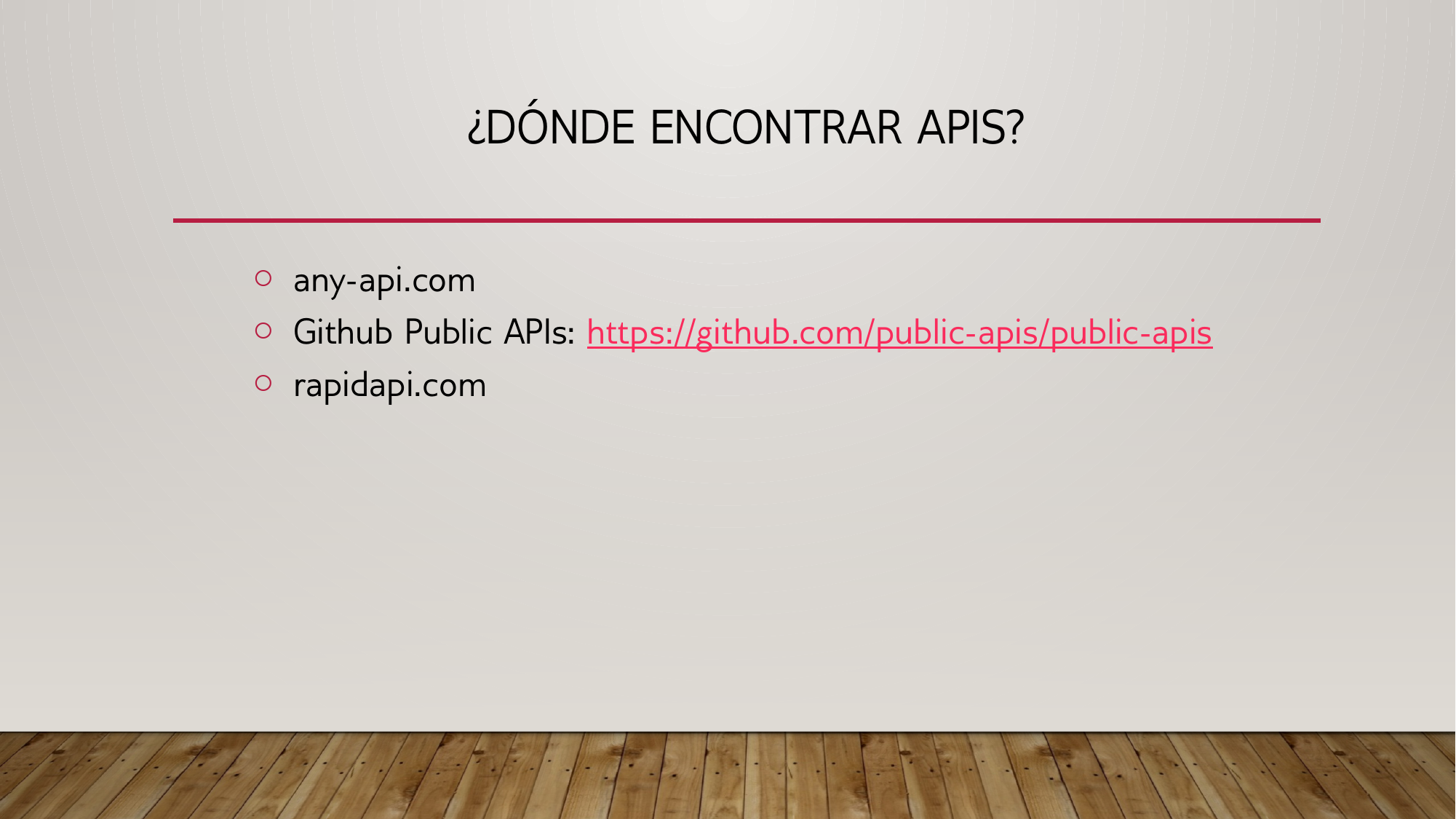

# ¿dónde encontrar apis?
any-api.com
Github Public APIs: https://github.com/public-apis/public-apis
rapidapi.com